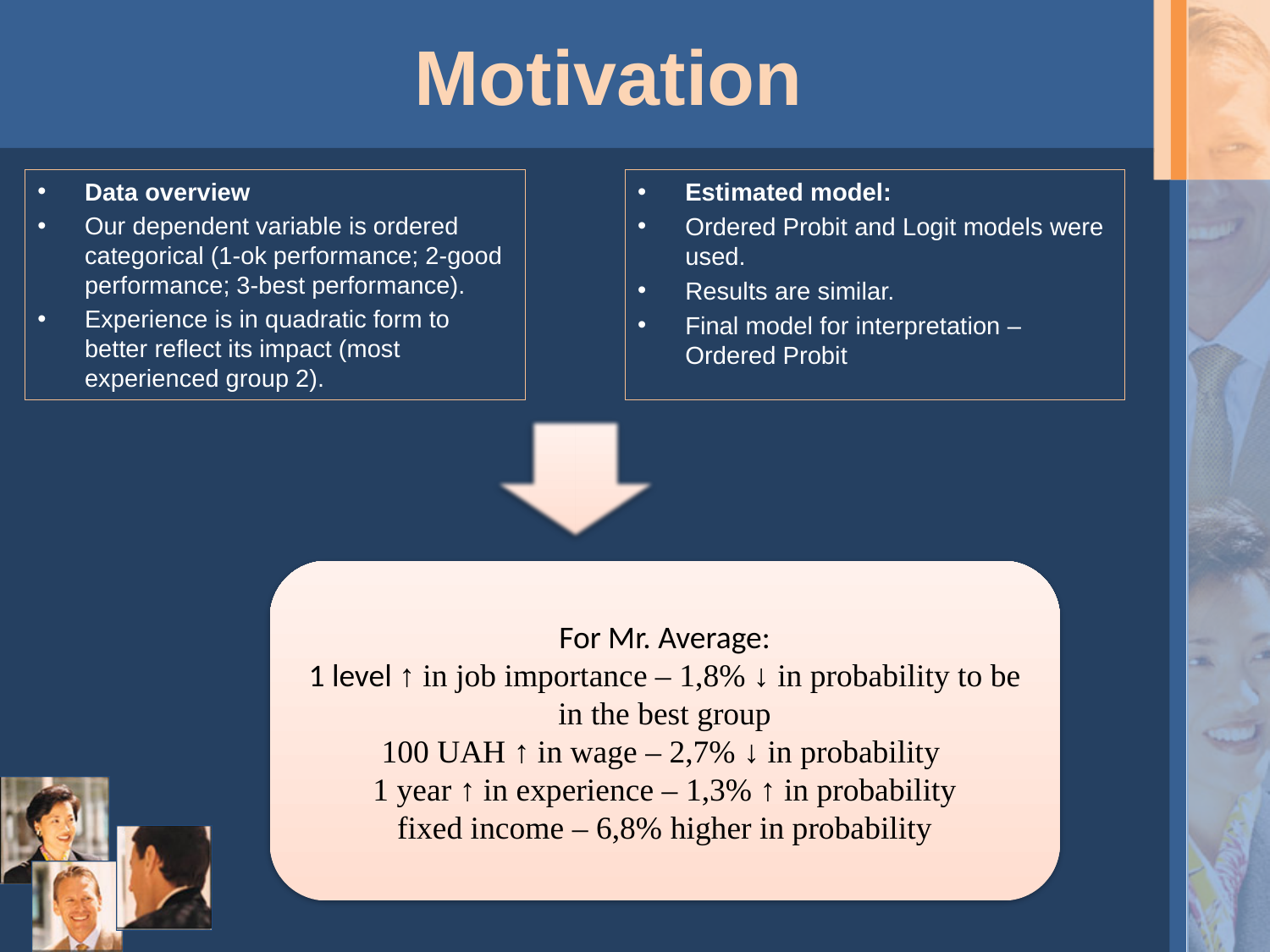

# Motivation
Estimated model:
Ordered Probit and Logit models were used.
Results are similar.
Final model for interpretation – Ordered Probit
Data overview
Our dependent variable is ordered categorical (1-ok performance; 2-good performance; 3-best performance).
Experience is in quadratic form to better reflect its impact (most experienced group 2).

For Mr. Average:
1 level ↑ in job importance – 1,8% ↓ in probability to be in the best group
100 UAH ↑ in wage – 2,7% ↓ in probability
1 year ↑ in experience – 1,3% ↑ in probability
fixed income – 6,8% higher in probability